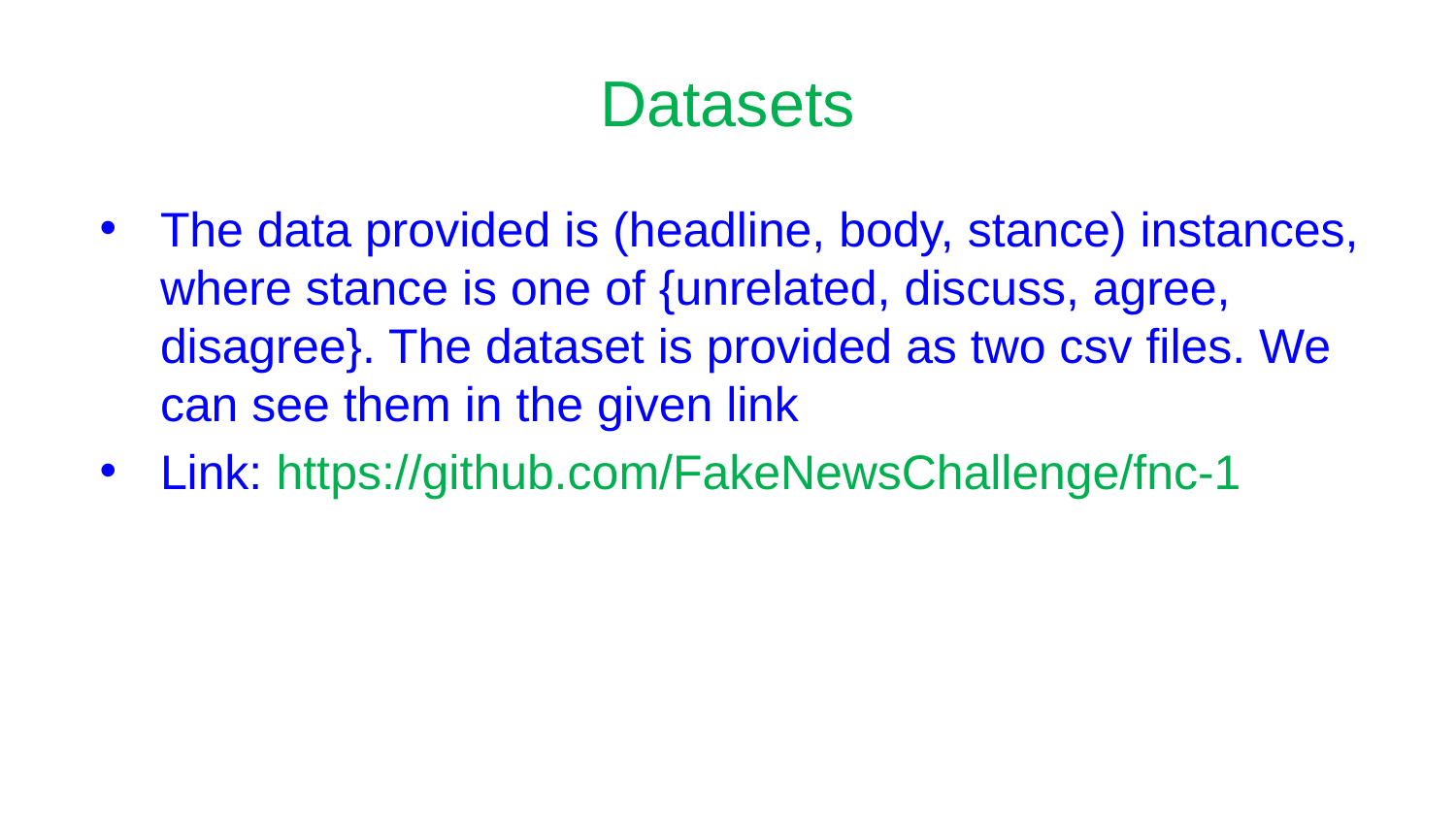

# Datasets
The data provided is (headline, body, stance) instances, where stance is one of {unrelated, discuss, agree, disagree}. The dataset is provided as two csv files. We can see them in the given link
Link: https://github.com/FakeNewsChallenge/fnc-1